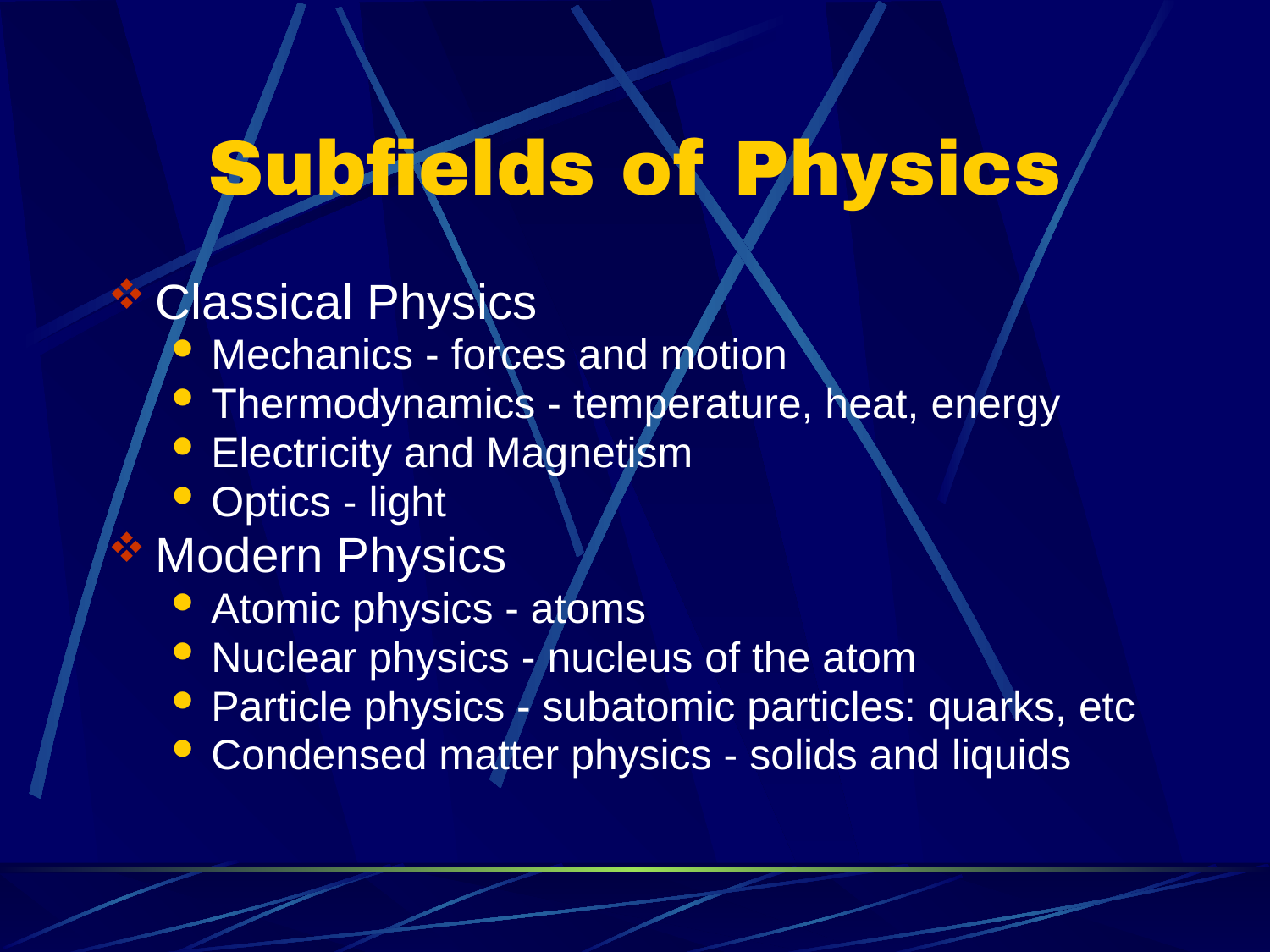

# Subfields of Physics
Classical Physics
Mechanics - forces and motion
Thermodynamics - temperature, heat, energy
Electricity and Magnetism
Optics - light
Modern Physics
Atomic physics - atoms
Nuclear physics - nucleus of the atom
Particle physics - subatomic particles: quarks, etc
Condensed matter physics - solids and liquids